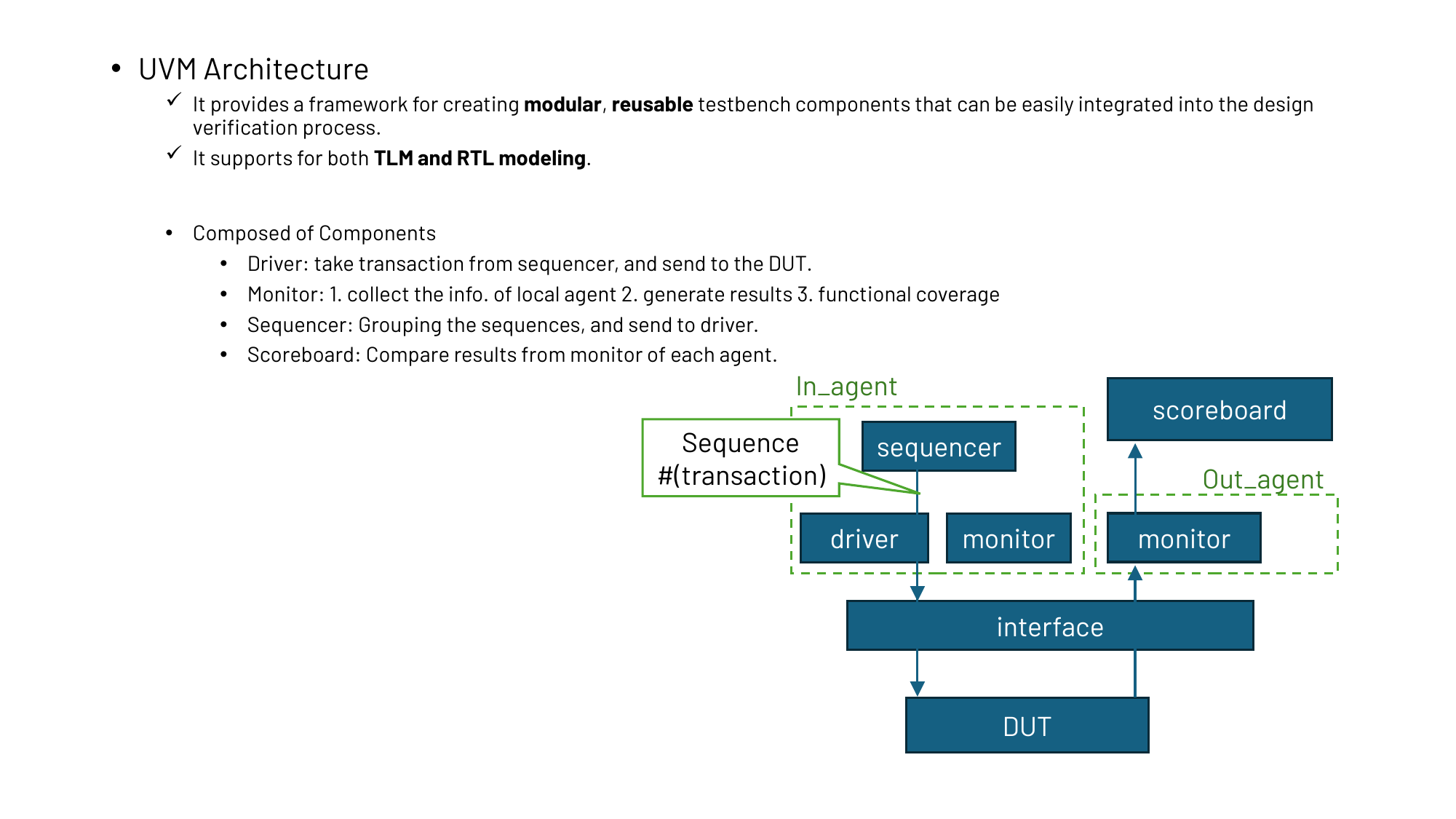

UVM Architecture
It provides a framework for creating modular, reusable testbench components that can be easily integrated into the design verification process.
It supports for both TLM and RTL modeling.

Composed of Components
Driver: take transaction from sequencer, and send to the DUT.
Monitor: 1. collect the info. of local agent 2. generate results 3. functional coverage
Sequencer: Grouping the sequences, and send to driver.
Scoreboard: Compare results from monitor of each agent.
In_agent
scoreboard

Sequence
#(transaction)
sequencer
Out_agent

monitor
monitor
driver
interface
DUT